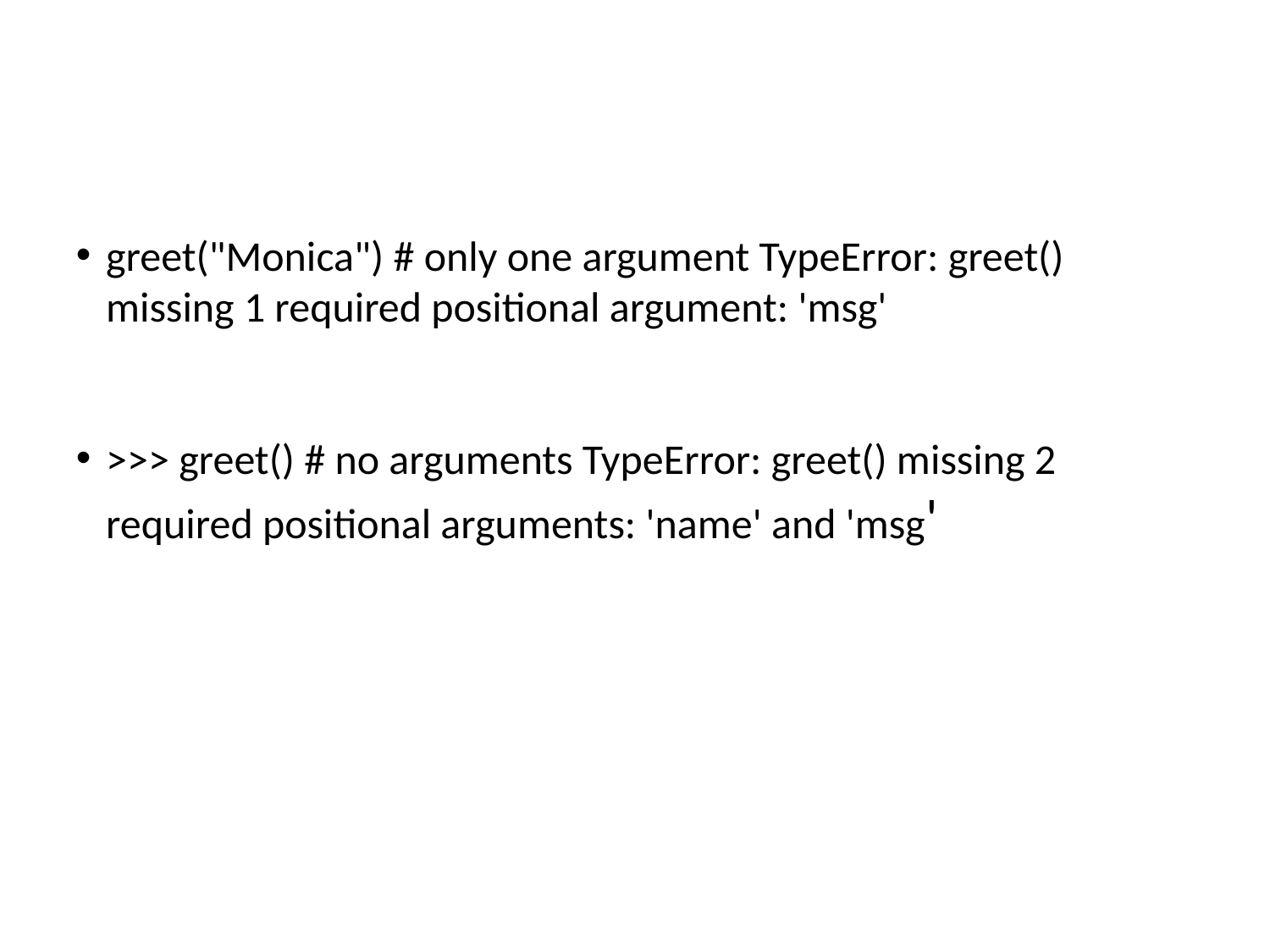

greet("Monica") # only one argument TypeError: greet() missing 1 required positional argument: 'msg'

>>> greet() # no arguments TypeError: greet() missing 2 required positional arguments: 'name' and 'msg'